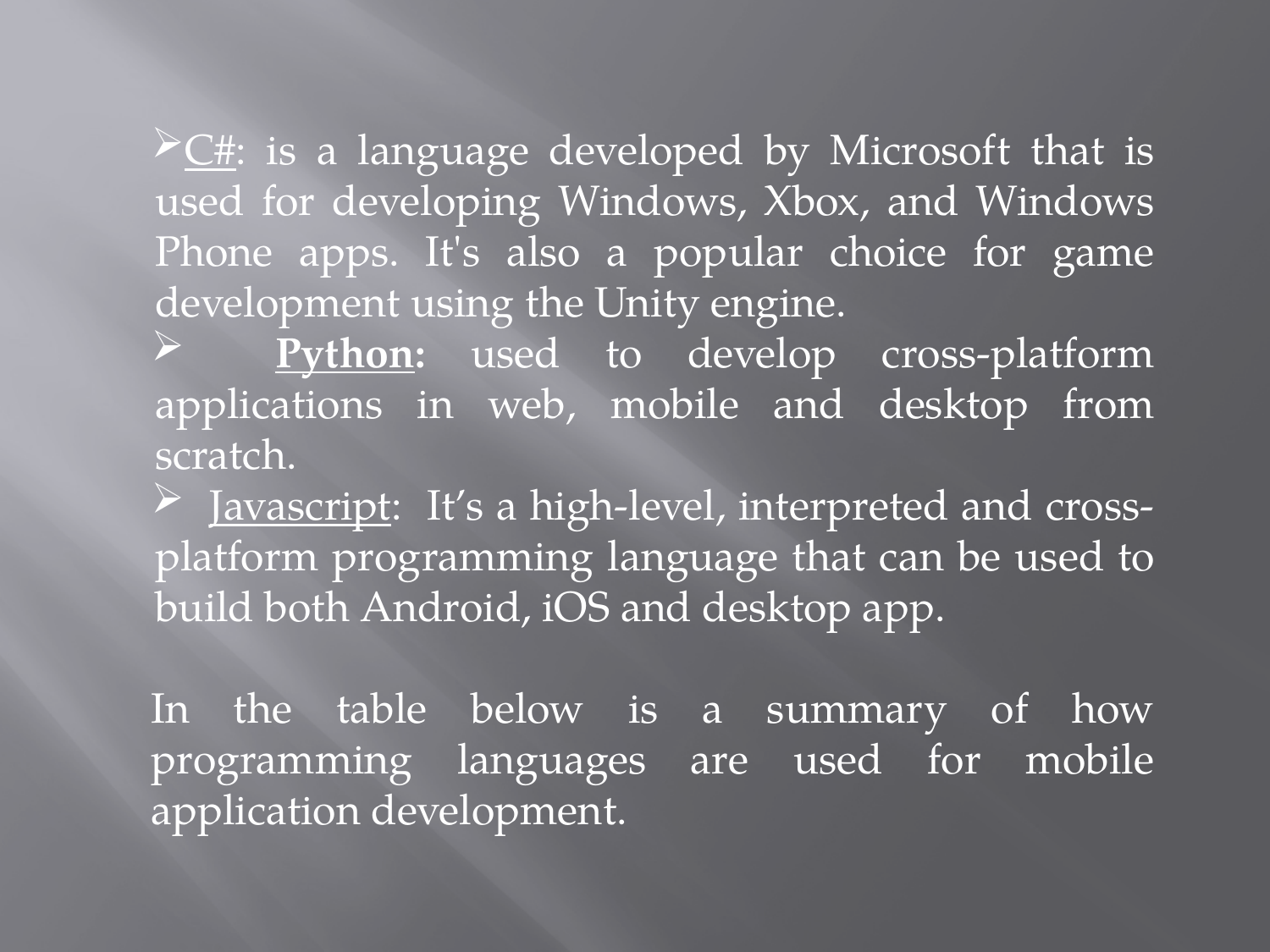

C#: is a language developed by Microsoft that is used for developing Windows, Xbox, and Windows Phone apps. It's also a popular choice for game development using the Unity engine.
  Python: used to develop cross-platform applications in web, mobile and desktop from scratch.
  Javascript:  It’s a high-level, interpreted and cross-platform programming language that can be used to build both Android, iOS and desktop app.

In the table below is a summary of how programming languages are used for mobile application development.